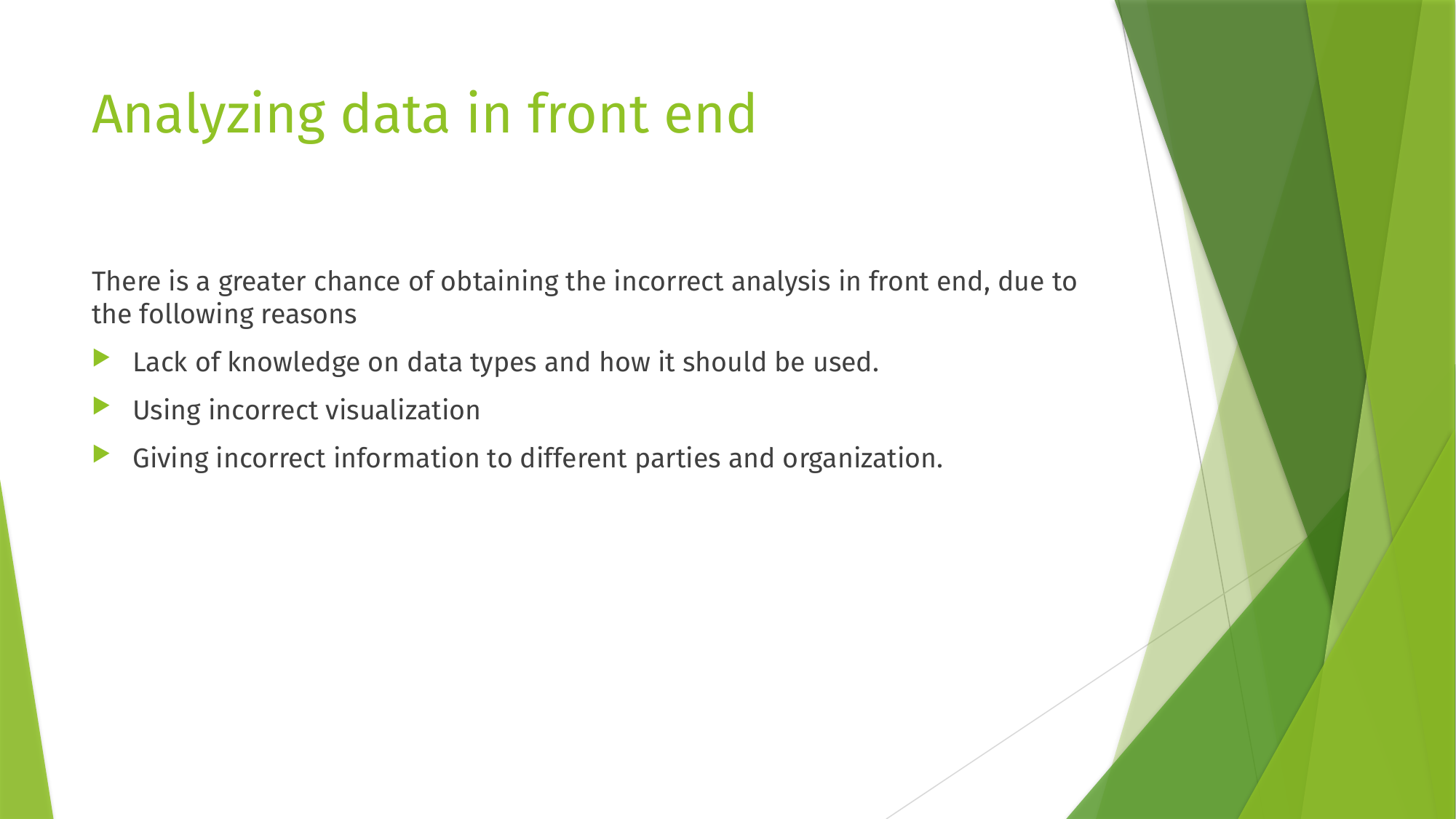

# Analyzing data in front end
There is a greater chance of obtaining the incorrect analysis in front end, due to the following reasons
Lack of knowledge on data types and how it should be used.
Using incorrect visualization
Giving incorrect information to different parties and organization.